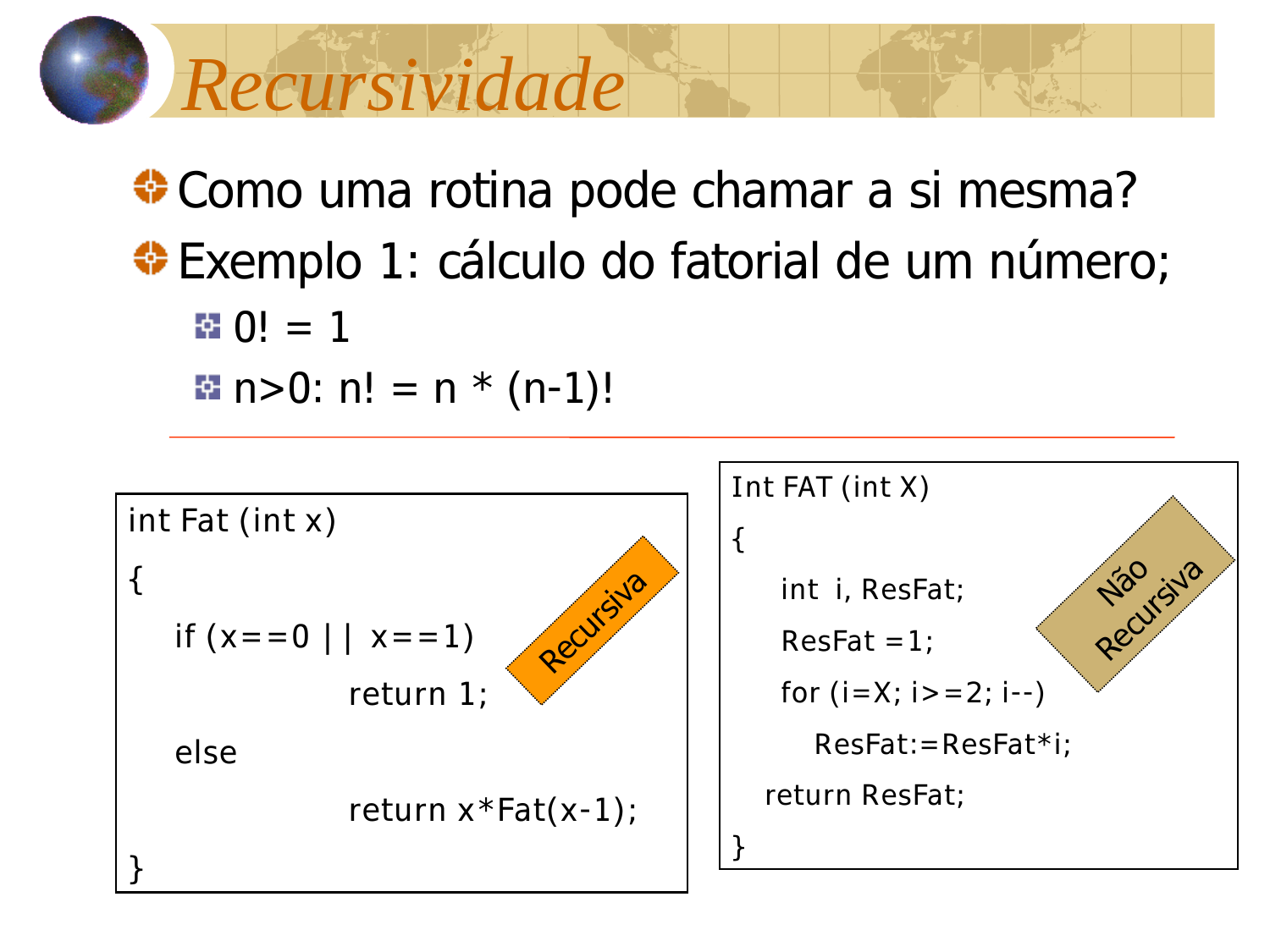

Recursividade
Como uma rotina pode chamar a si mesma?
Exemplo 1: cálculo do fatorial de um número;
0! = 1
n>0: n! = n * (n-1)!

Int FAT (int X)
{
      int  i, ResFat;
      ResFat =1;
      for (i=X; i>=2; i--)
          ResFat:=ResFat*i;
    return ResFat;
}
int Fat (int x)
{
     if (x==0 || x==1)
	          return 1;
     else
	          return x*Fat(x-1);
}
Não Recursiva
Recursiva